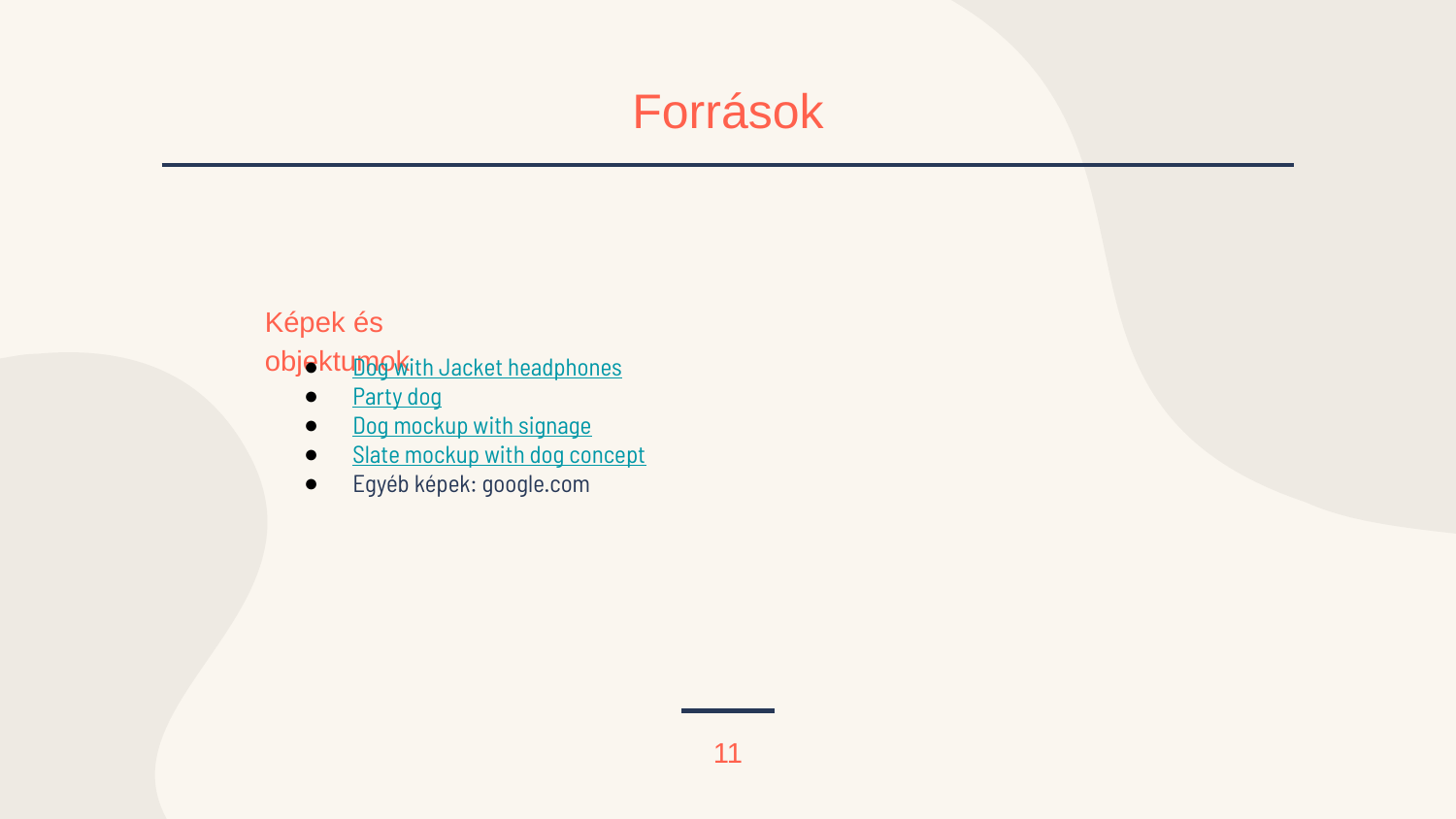

# Források
Képek és objektumok
Dog with Jacket headphones
Party dog
Dog mockup with signage
Slate mockup with dog concept
Egyéb képek: google.com
11